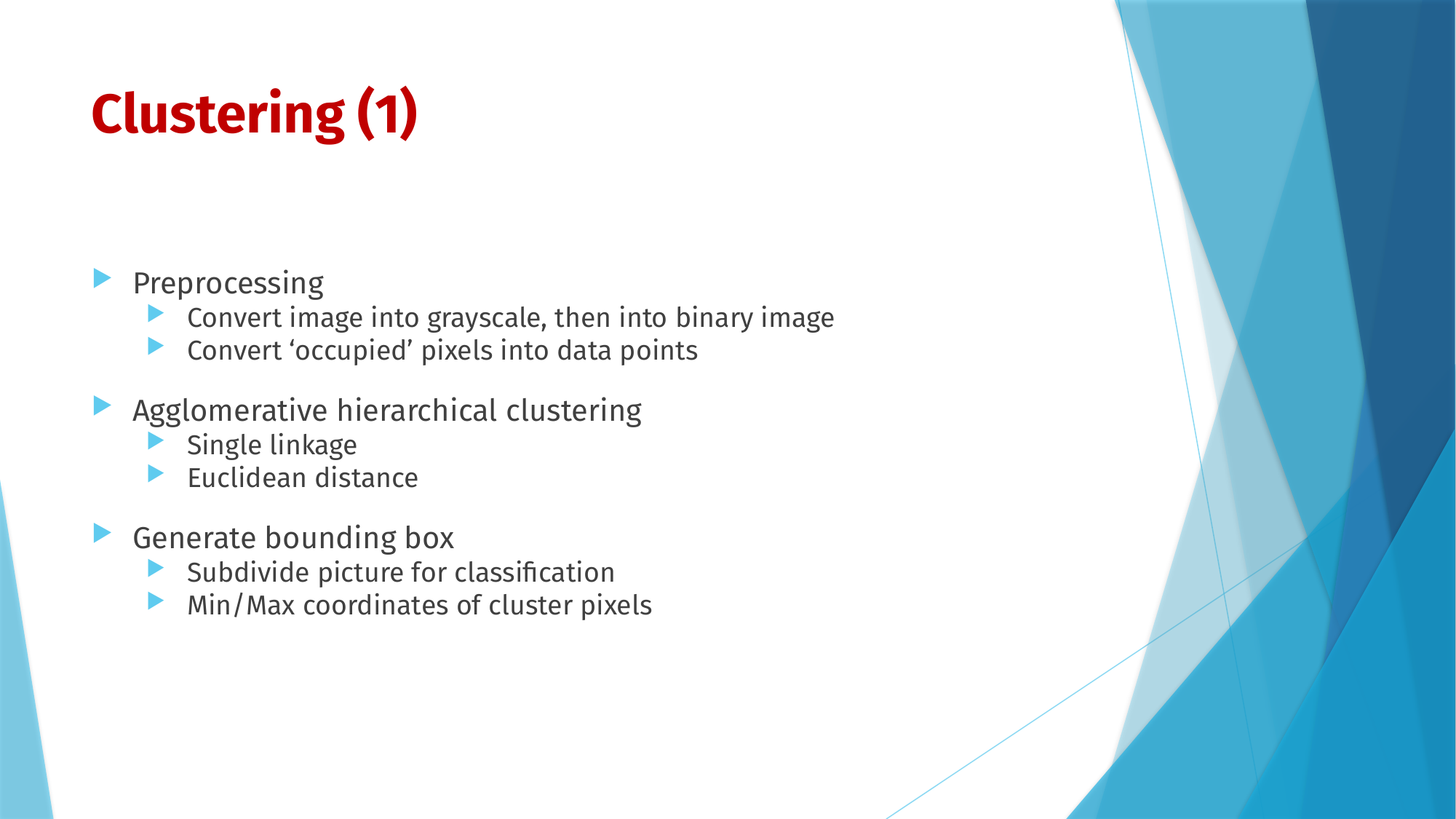

Clustering (1)
Preprocessing
Convert image into grayscale, then into binary image
Convert ‘occupied’ pixels into data points

Agglomerative hierarchical clustering
Single linkage
Euclidean distance

Generate bounding box
Subdivide picture for classification
Min/Max coordinates of cluster pixels